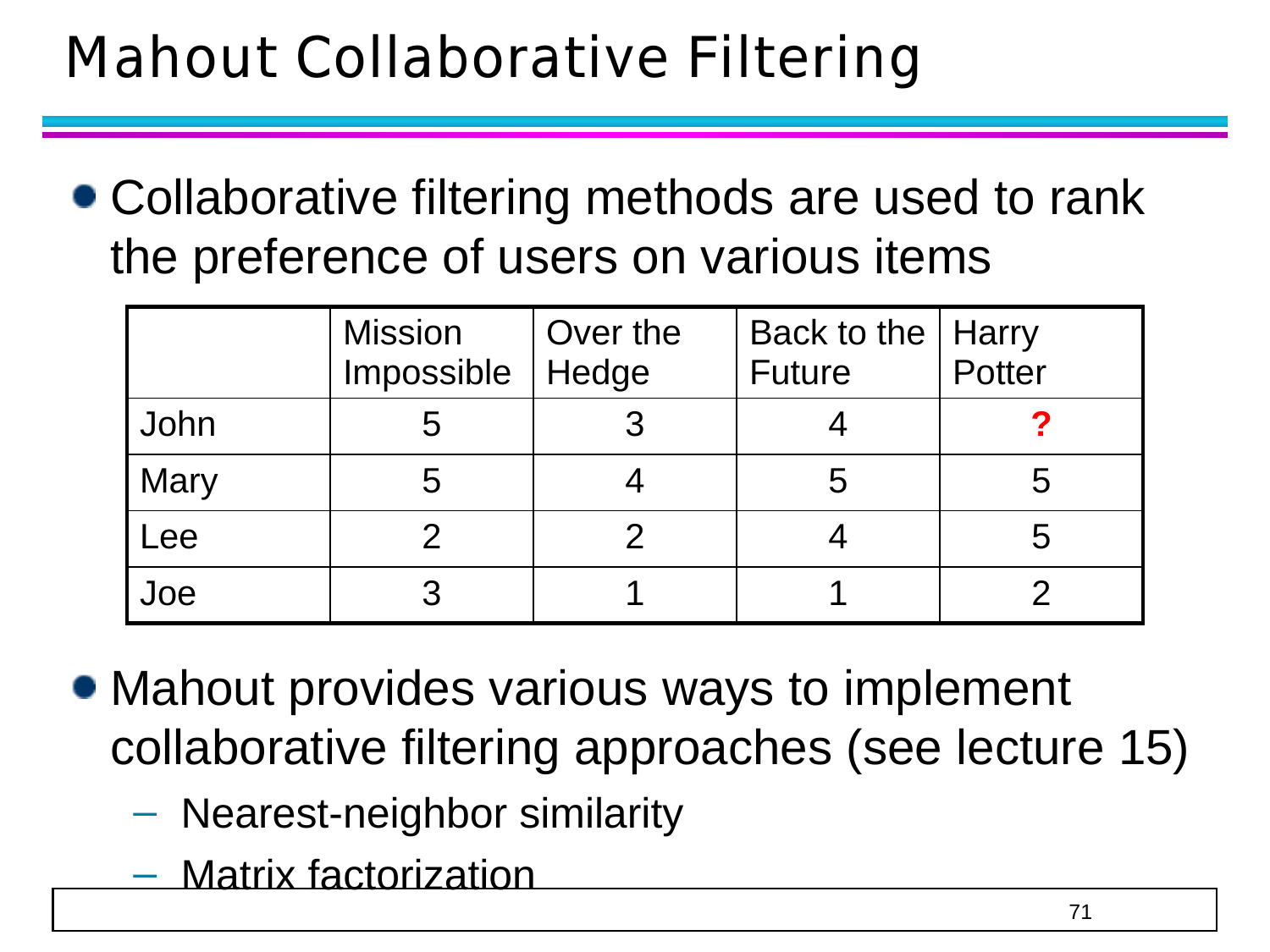

# Mahout Collaborative Filtering
Collaborative filtering methods are used to rank the preference of users on various items

Mahout provides various ways to implement collaborative filtering approaches (see lecture 15)
Nearest-neighbor similarity
Matrix factorization

|  | Mission Impossible | Over the Hedge | Back to the Future | Harry Potter |
| --- | --- | --- | --- | --- |
| John | 5 | 3 | 4 | ? |
| Mary | 5 | 4 | 5 | 5 |
| Lee | 2 | 2 | 4 | 5 |
| Joe | 3 | 1 | 1 | 2 |